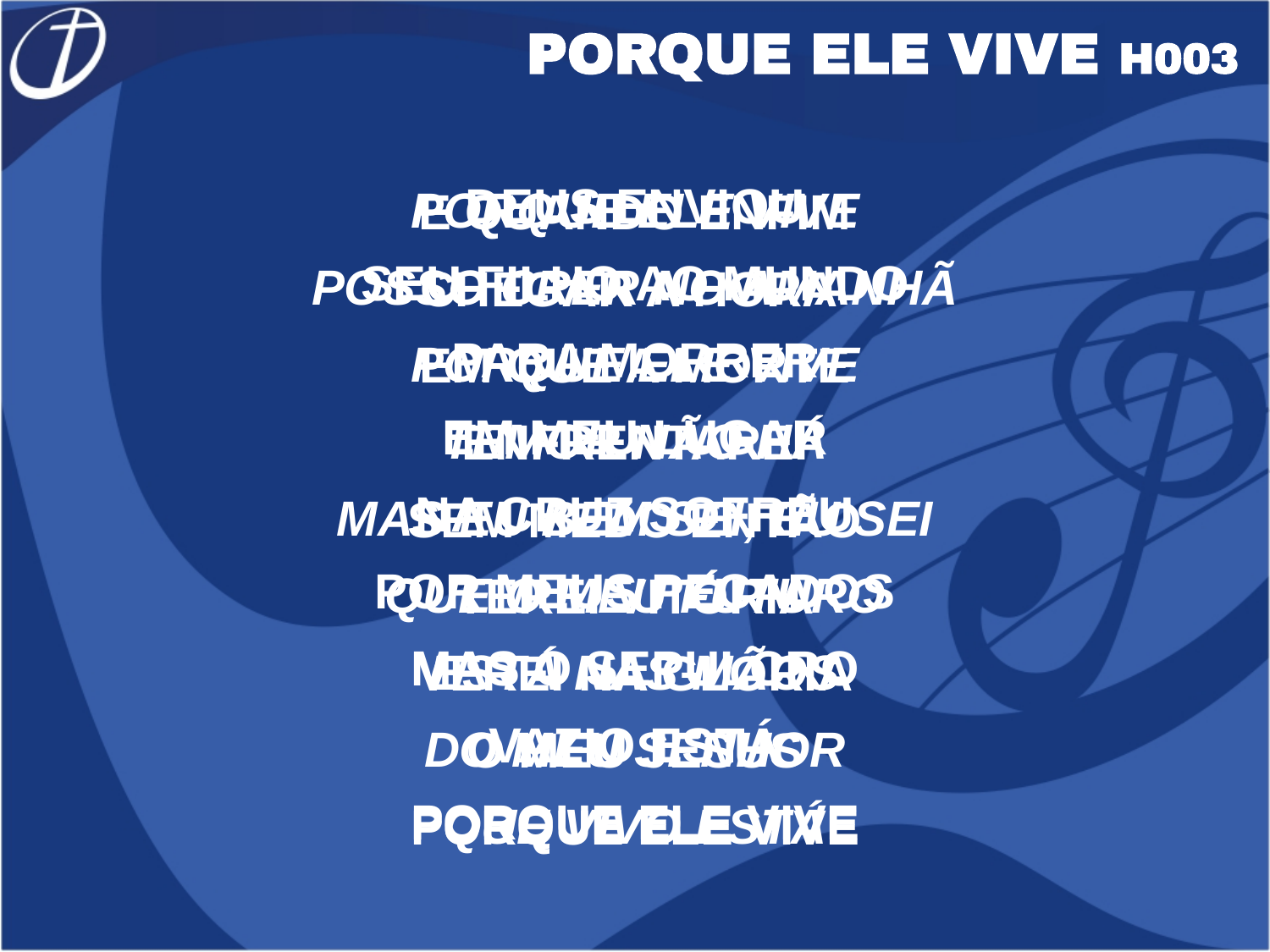

PORQUE ELE VIVE H003
DEUS ENVIOU
SEU FILHO AO MUNDO
PARA MORRER
EM MEU LUGAR
NA CRUZ SOFREU
POR MEUS PECADOS
MAS O SEPULCRO
VAZIO ESTÁ
PORQUE ELE VIVE
PORQUE ELE VIVE
POSSO CRER NO AMANHÃ
PORQUE ELE VIVE
TEMOR NÃO HÁ
MAS EU BEM SEI, EU SEI
QUE O MEU FUTURO
ESTÁ NAS MÃOS
DO MEU SENHOR
QUE VIVO ESTÁ
E QUANDO ENFIM
CHEGAR A HORA
EM QUE A MORTE
ENFRENTAREI
SEM MEDO ENTÃO
TEREI VITÓRIA
VEREI NA GLÓRIA
O MEU JESUS
PORQUE ELE VIVE